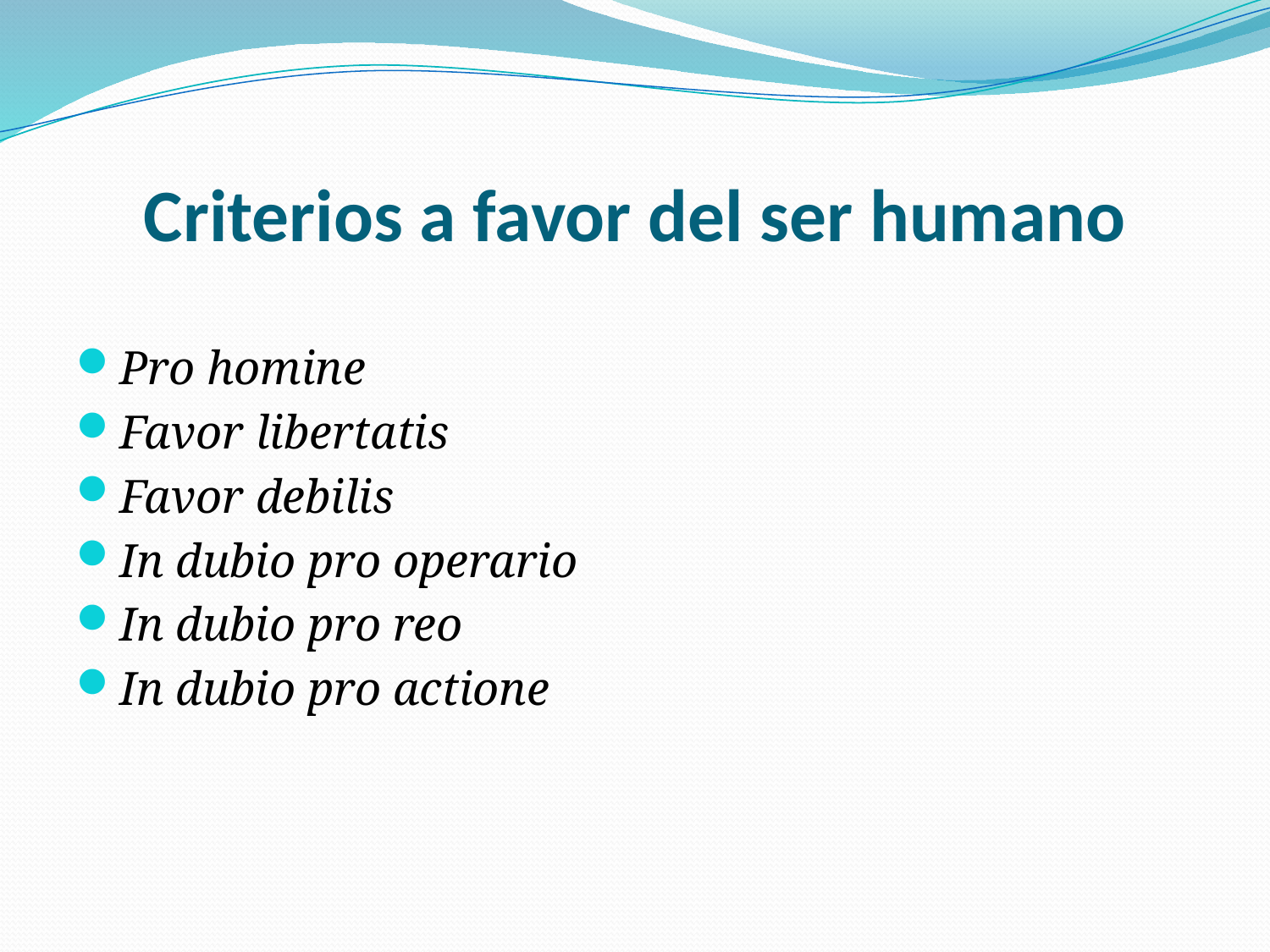

# Criterios a favor del ser humano

Pro homine
Favor libertatis
Favor debilis
In dubio pro operario
In dubio pro reo
In dubio pro actione